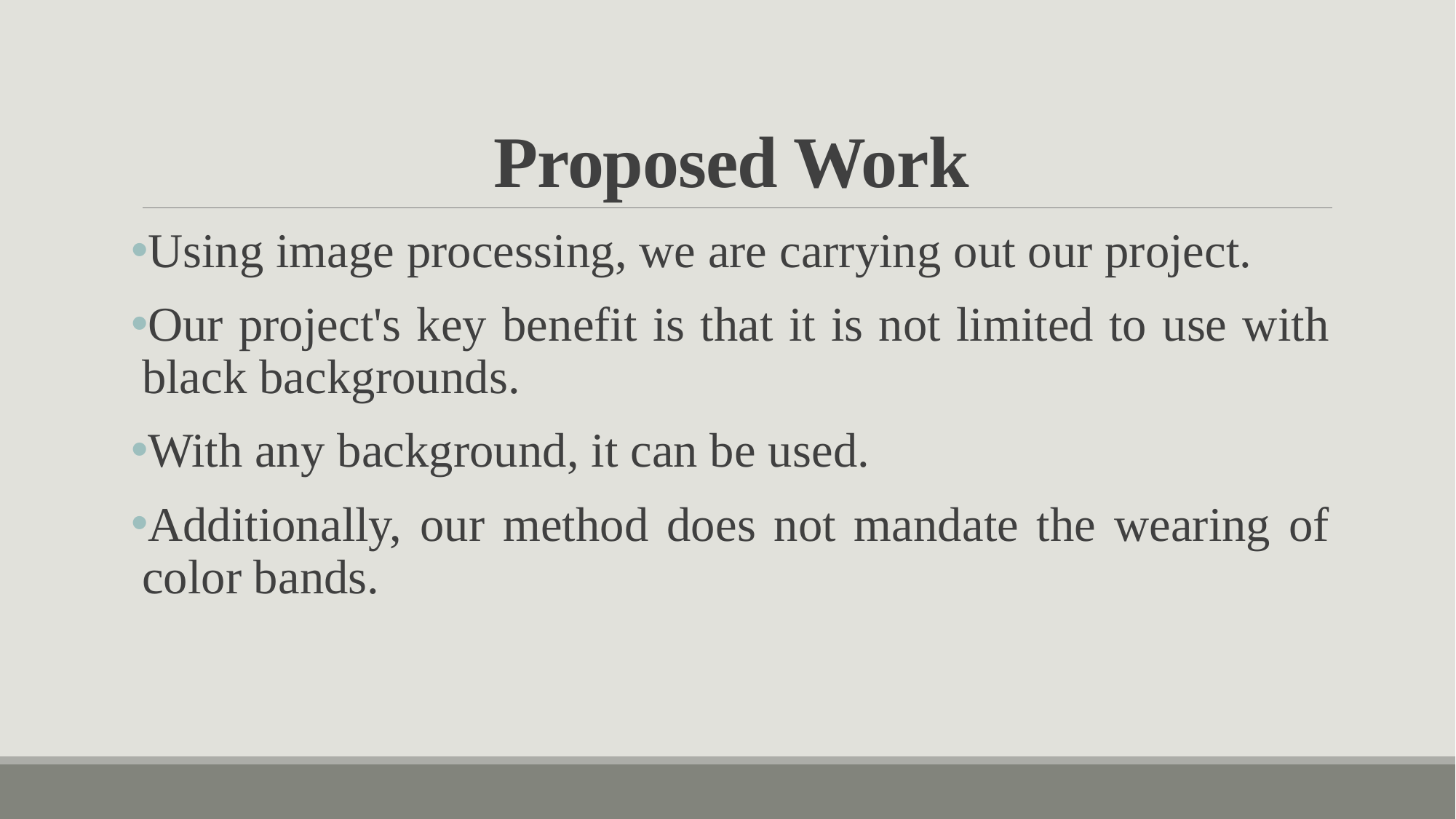

# Proposed Work
Using image processing, we are carrying out our project.
Our project's key benefit is that it is not limited to use with black backgrounds.
With any background, it can be used.
Additionally, our method does not mandate the wearing of color bands.